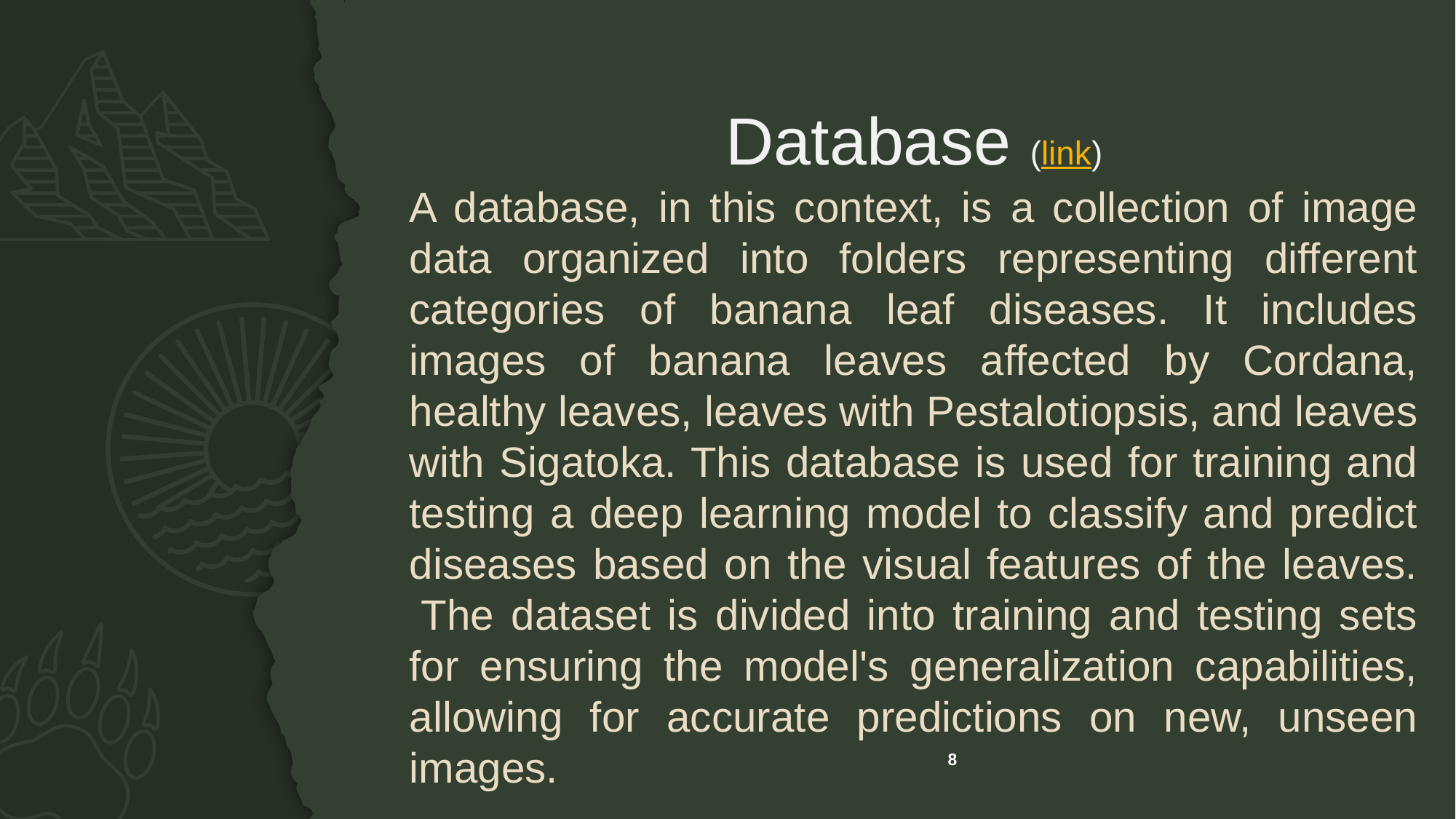

# Database (link)
A database, in this context, is a collection of image data organized into folders representing different categories of banana leaf diseases. It includes images of banana leaves affected by Cordana, healthy leaves, leaves with Pestalotiopsis, and leaves with Sigatoka. This database is used for training and testing a deep learning model to classify and predict diseases based on the visual features of the leaves.  The dataset is divided into training and testing sets for ensuring the model's generalization capabilities, allowing for accurate predictions on new, unseen images.
8